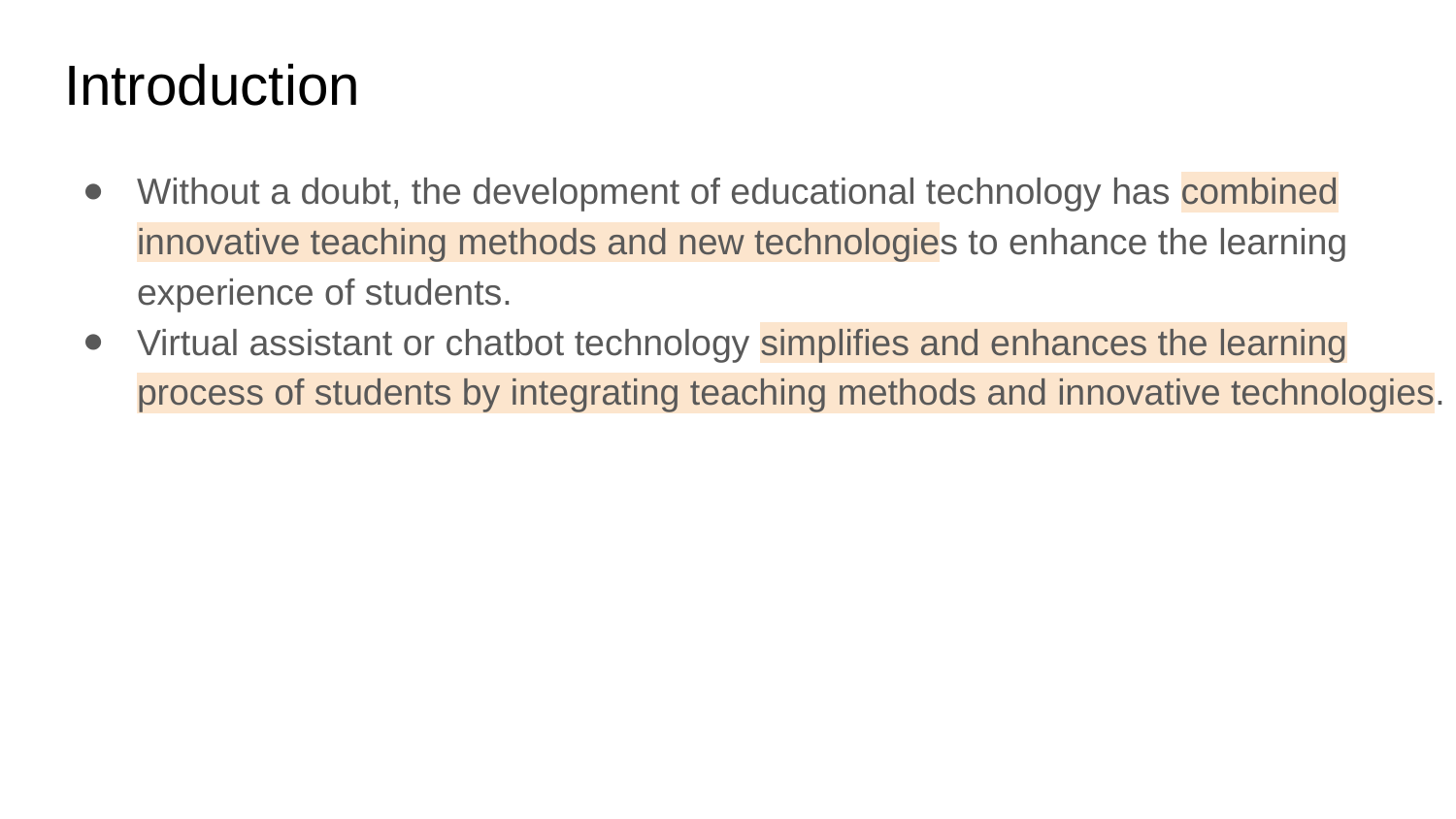

# Introduction
Without a doubt, the development of educational technology has combined innovative teaching methods and new technologies to enhance the learning experience of students.
Virtual assistant or chatbot technology simplifies and enhances the learning process of students by integrating teaching methods and innovative technologies.